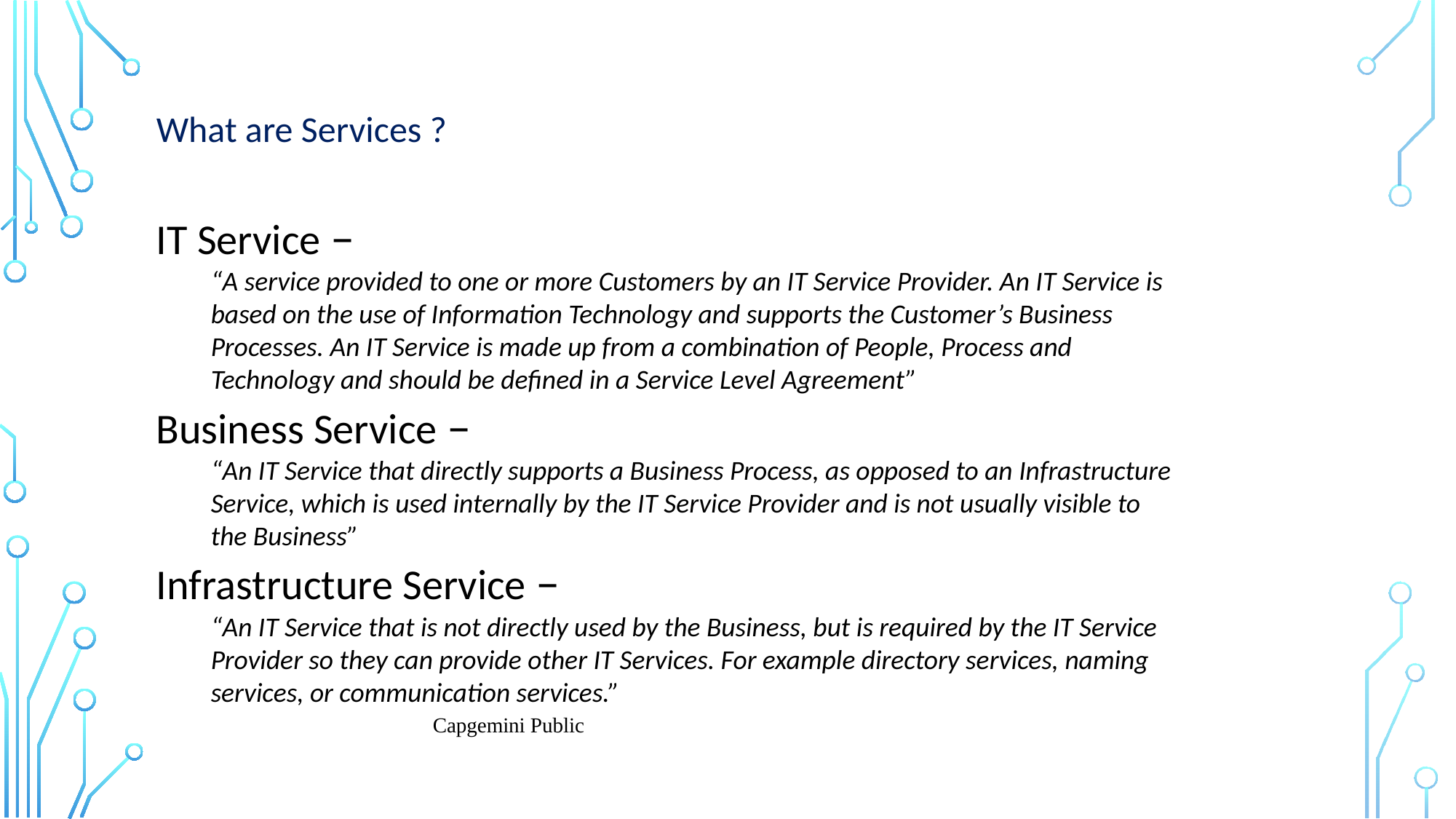

What are Services ?
IT Service –
“A service provided to one or more Customers by an IT Service Provider. An IT Service is based on the use of Information Technology and supports the Customer’s Business Processes. An IT Service is made up from a combination of People, Process and Technology and should be defined in a Service Level Agreement”
Business Service –
“An IT Service that directly supports a Business Process, as opposed to an Infrastructure Service, which is used internally by the IT Service Provider and is not usually visible to the Business”
Infrastructure Service –
“An IT Service that is not directly used by the Business, but is required by the IT Service Provider so they can provide other IT Services. For example directory services, naming services, or communication services.”
Capgemini Public